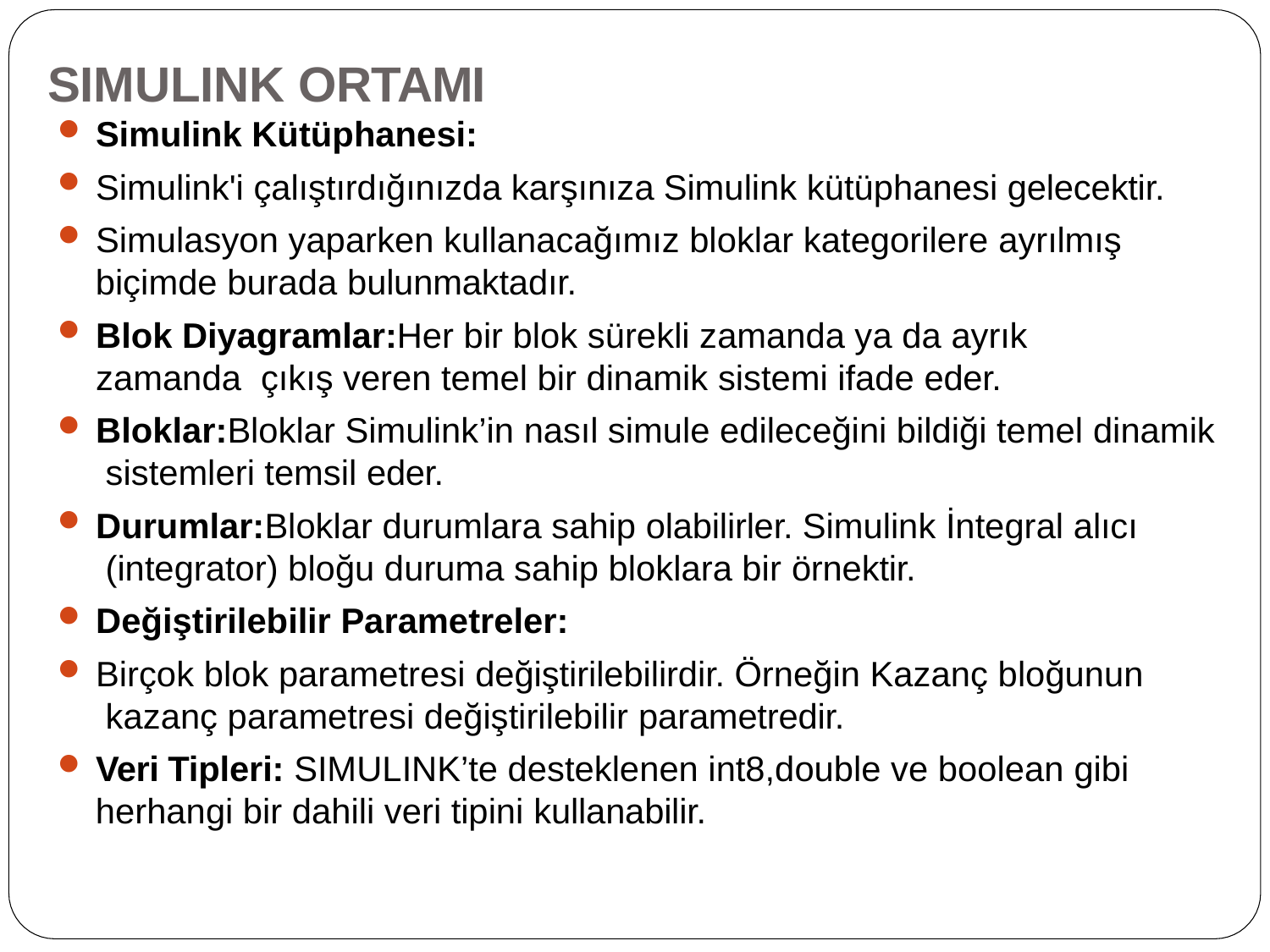

# SIMULINK ORTAMI
Simulink Kütüphanesi:
Simulink'i çalıştırdığınızda karşınıza Simulink kütüphanesi gelecektir.
Simulasyon yaparken kullanacağımız bloklar kategorilere ayrılmış
biçimde burada bulunmaktadır.
Blok Diyagramlar:Her bir blok sürekli zamanda ya da ayrık zamanda  çıkış veren temel bir dinamik sistemi ifade eder.
Bloklar:Bloklar Simulink’in nasıl simule edileceğini bildiği temel dinamik  sistemleri temsil eder.
Durumlar:Bloklar durumlara sahip olabilirler. Simulink İntegral alıcı  (integrator) bloğu duruma sahip bloklara bir örnektir.
Değiştirilebilir Parametreler:
Birçok blok parametresi değiştirilebilirdir. Örneğin Kazanç bloğunun  kazanç parametresi değiştirilebilir parametredir.
Veri Tipleri: SIMULINK’te desteklenen int8,double ve boolean gibi
herhangi bir dahili veri tipini kullanabilir.